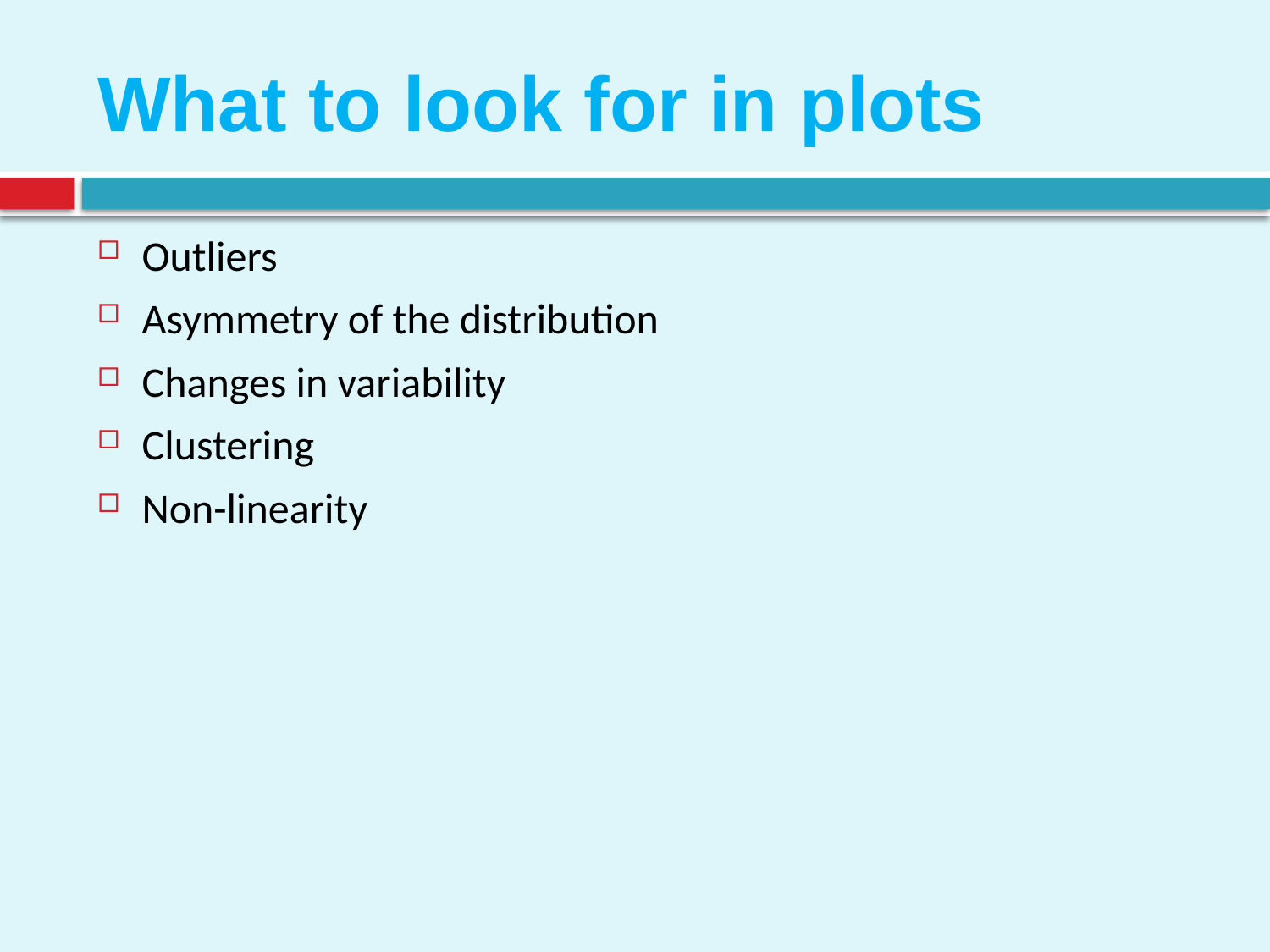

# What to look for in plots
Outliers
Asymmetry of the distribution
Changes in variability
Clustering
Non-linearity